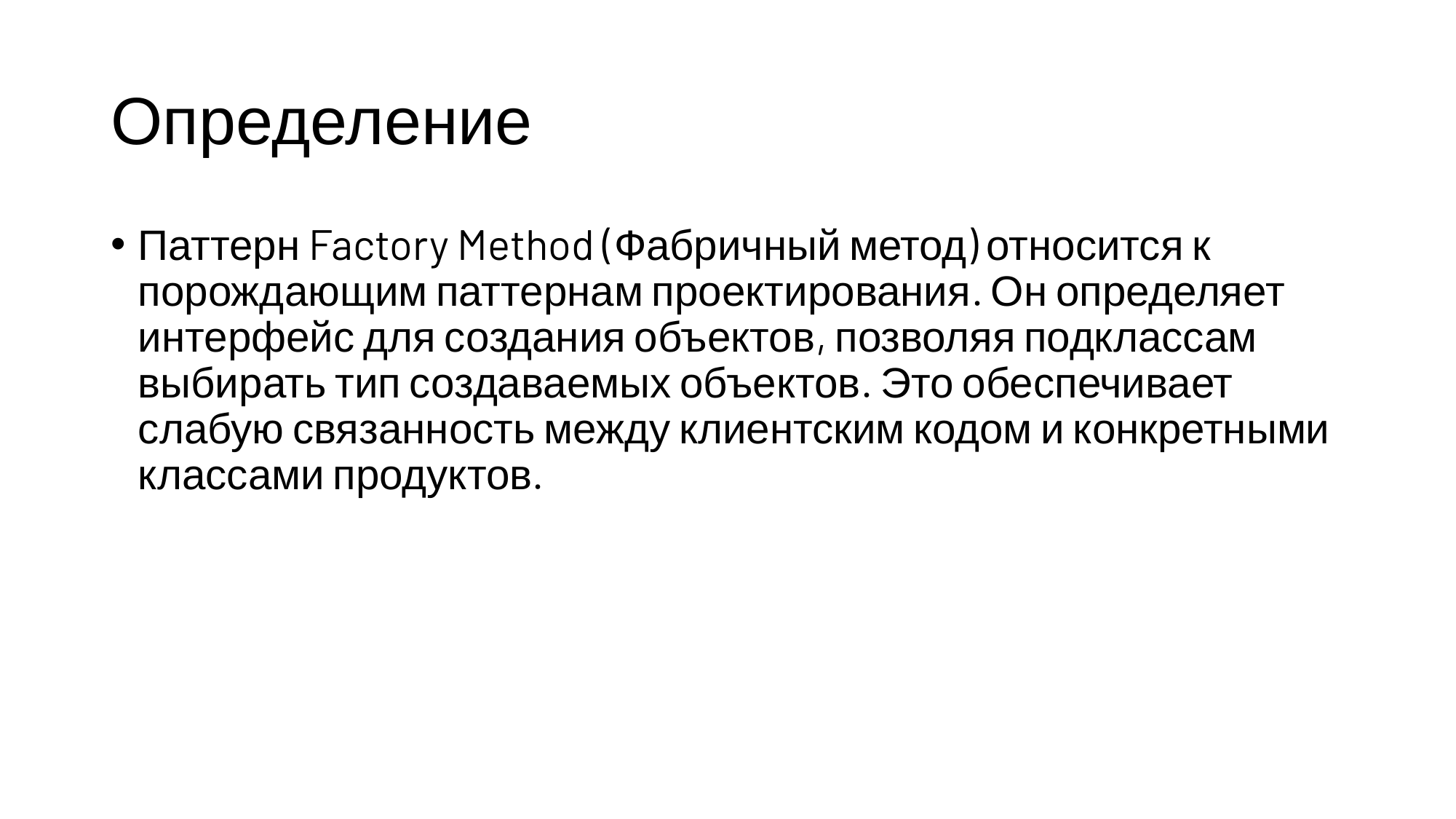

# Определение
Паттерн Factory Method (Фабричный метод) относится к порождающим паттернам проектирования. Он определяет интерфейс для создания объектов, позволяя подклассам выбирать тип создаваемых объектов. Это обеспечивает слабую связанность между клиентским кодом и конкретными классами продуктов.